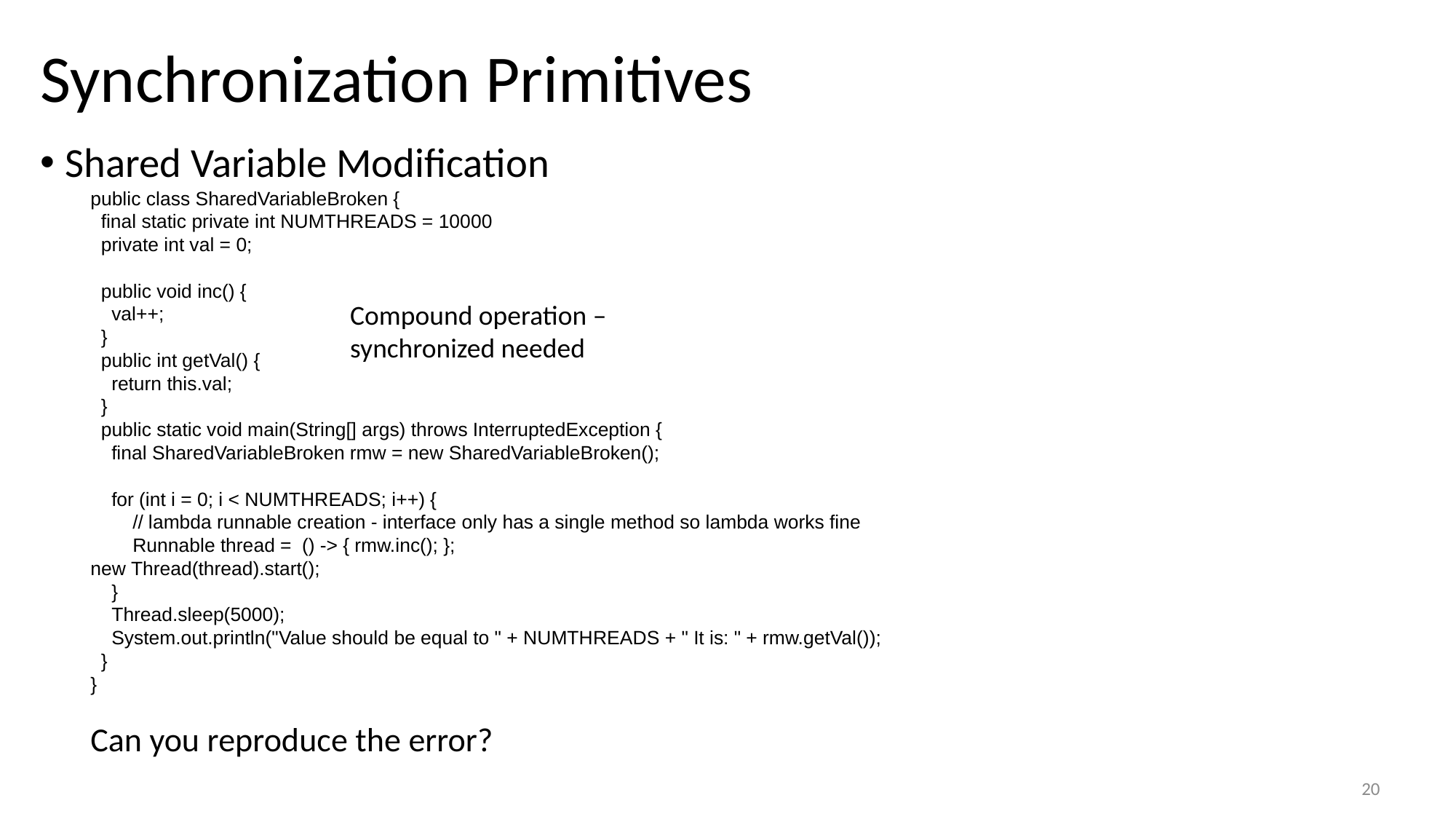

# Synchronization Primitives
Shared Variable Modification
public class SharedVariableBroken {
  final static private int NUMTHREADS = 10000
  private int val = 0;

  public void inc() {
    val++;
  }
  public int getVal() {
    return this.val;
  }
  public static void main(String[] args) throws InterruptedException {
    final SharedVariableBroken rmw = new SharedVariableBroken();

    for (int i = 0; i < NUMTHREADS; i++) {
        // lambda runnable creation - interface only has a single method so lambda works fine
        Runnable thread =  () -> { rmw.inc(); };
	new Thread(thread).start();
    }
    Thread.sleep(5000);
    System.out.println("Value should be equal to " + NUMTHREADS + " It is: " + rmw.getVal());
  }
}

Can you reproduce the error?
Compound operation –
synchronized needed